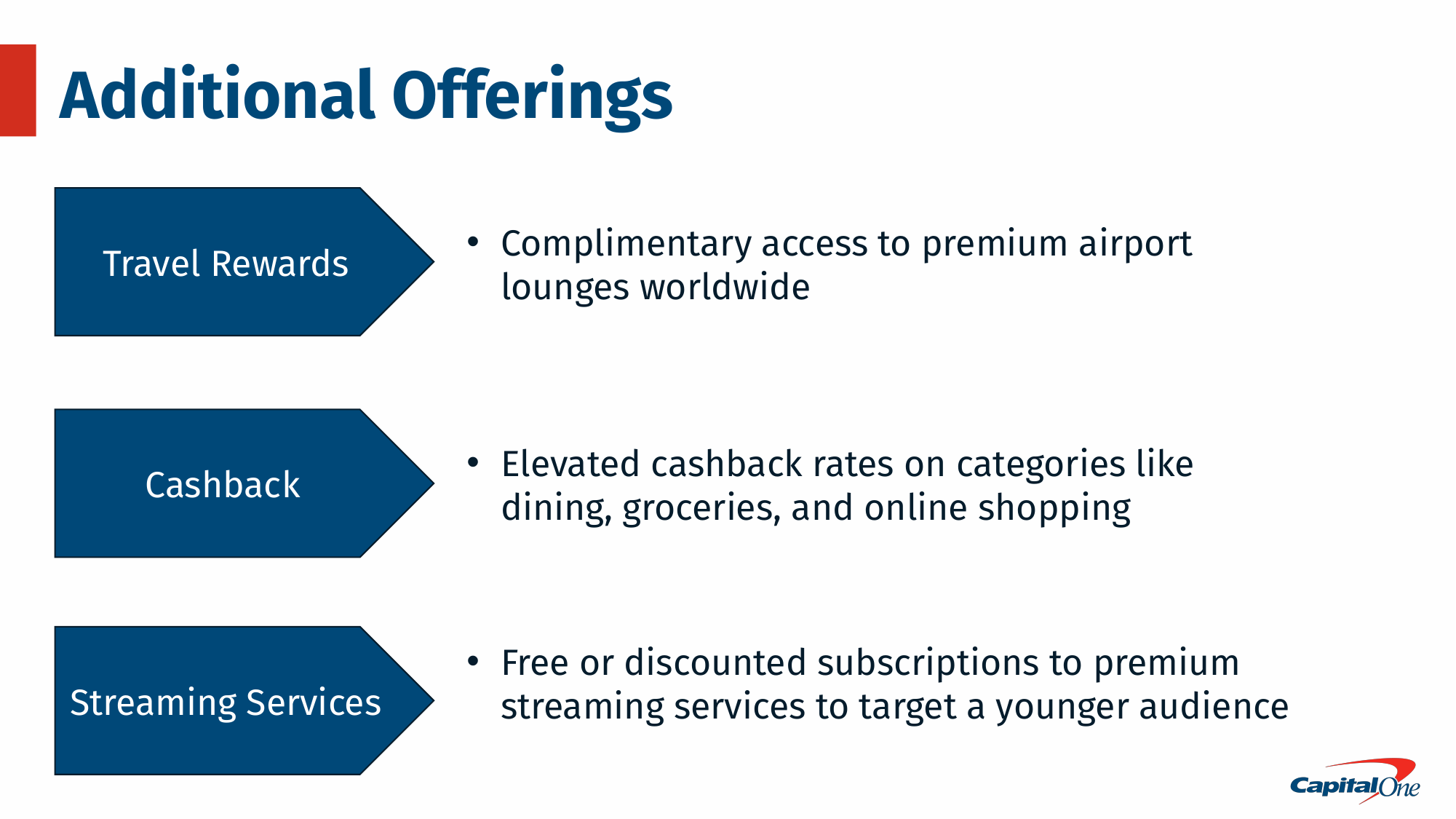

Additional Offerings
Travel Rewards
Complimentary access to premium airport lounges worldwide
Cashback
Elevated cashback rates on categories like dining, groceries, and online shopping
Free or discounted subscriptions to premium streaming services to target a younger audience
Streaming Services